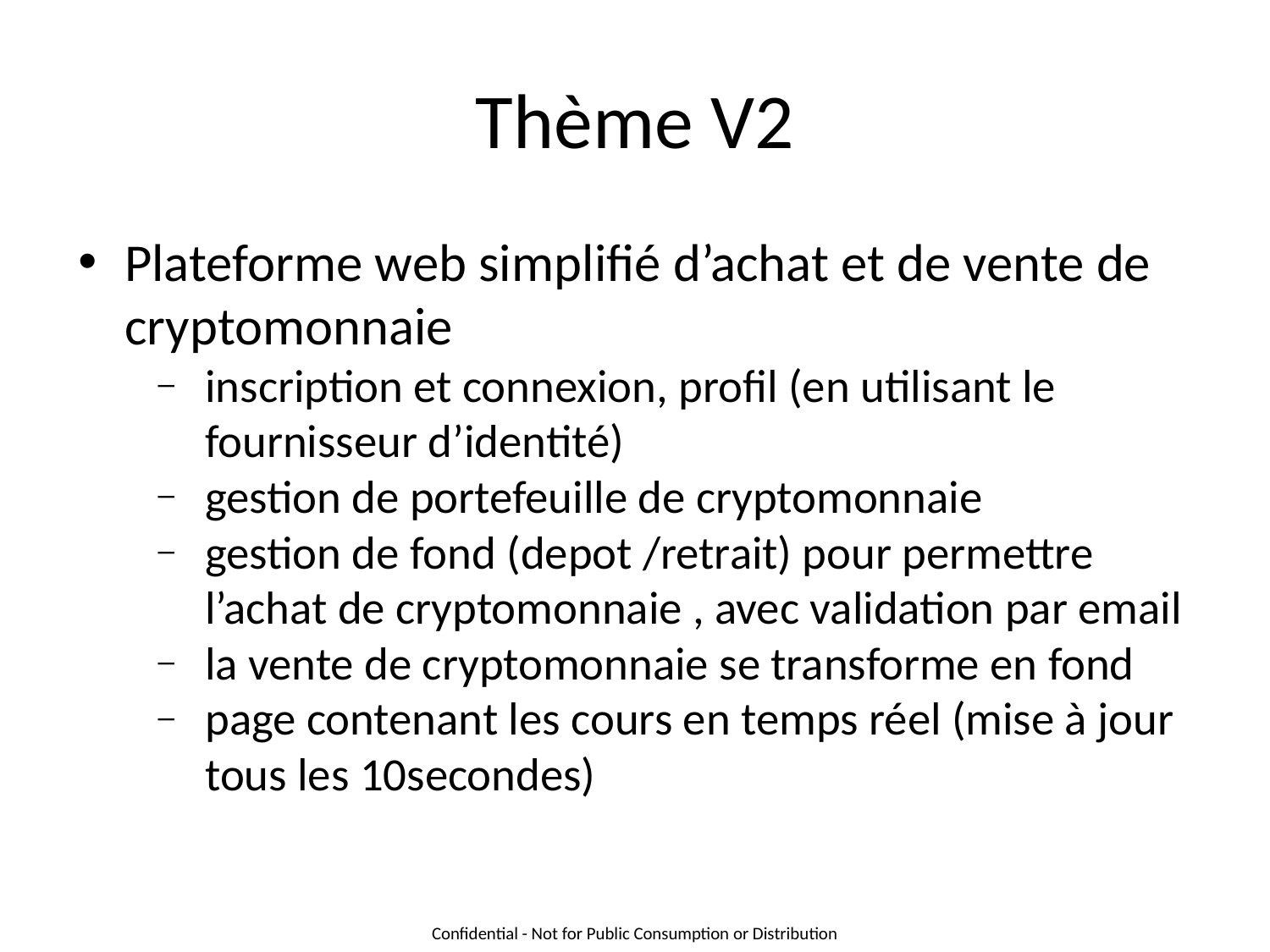

# Thème V2
Plateforme web simplifié d’achat et de vente de cryptomonnaie
inscription et connexion, profil (en utilisant le fournisseur d’identité)
gestion de portefeuille de cryptomonnaie
gestion de fond (depot /retrait) pour permettre l’achat de cryptomonnaie , avec validation par email
la vente de cryptomonnaie se transforme en fond
page contenant les cours en temps réel (mise à jour tous les 10secondes)